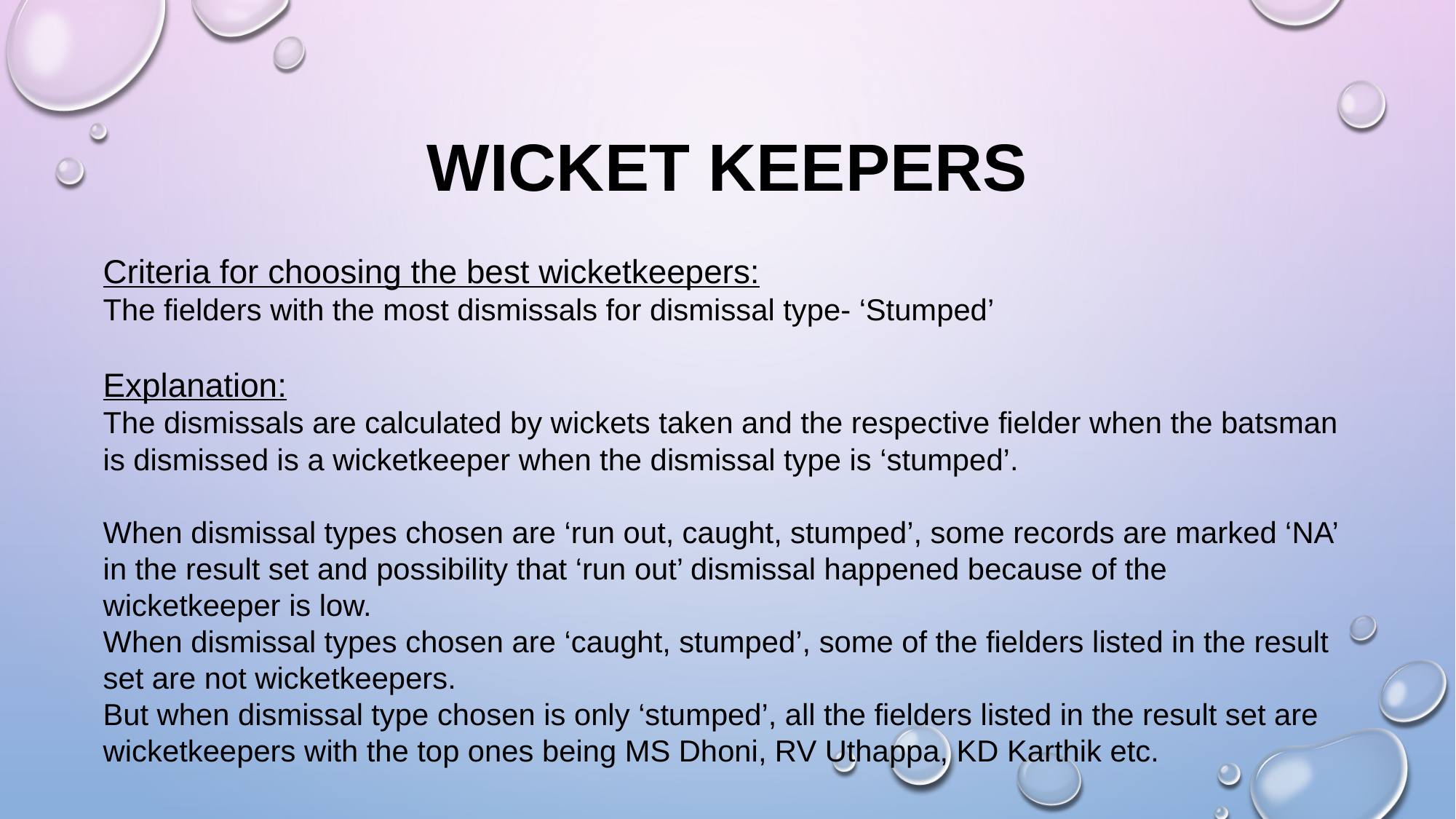

# Wicket keepers
Criteria for choosing the best wicketkeepers:
The fielders with the most dismissals for dismissal type- ‘Stumped’

Explanation:
The dismissals are calculated by wickets taken and the respective fielder when the batsman is dismissed is a wicketkeeper when the dismissal type is ‘stumped’.

When dismissal types chosen are ‘run out, caught, stumped’, some records are marked ‘NA’ in the result set and possibility that ‘run out’ dismissal happened because of the wicketkeeper is low.
When dismissal types chosen are ‘caught, stumped’, some of the fielders listed in the result set are not wicketkeepers.
But when dismissal type chosen is only ‘stumped’, all the fielders listed in the result set are wicketkeepers with the top ones being MS Dhoni, RV Uthappa, KD Karthik etc.